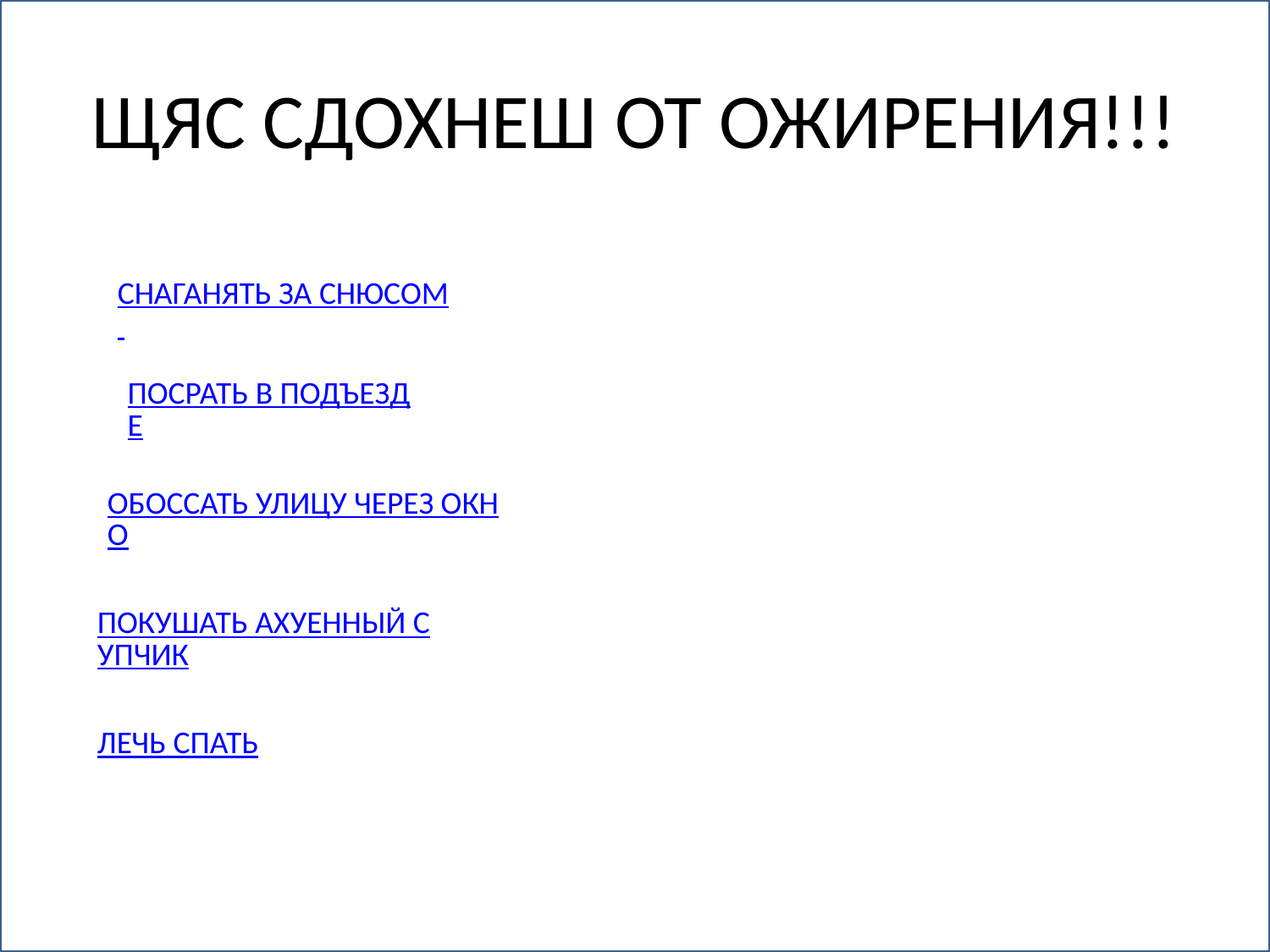

# ЩЯС СДОХНЕШ ОТ ОЖИРЕНИЯ!!!
СНАГАНЯТЬ ЗА СНЮСОМ
ПОСРАТЬ В ПОДЪЕЗДЕ
ОБОССАТЬ УЛИЦУ ЧЕРЕЗ ОКНО
ПОКУШАТЬ АХУЕННЫЙ СУПЧИК
ЛЕЧЬ СПАТЬ